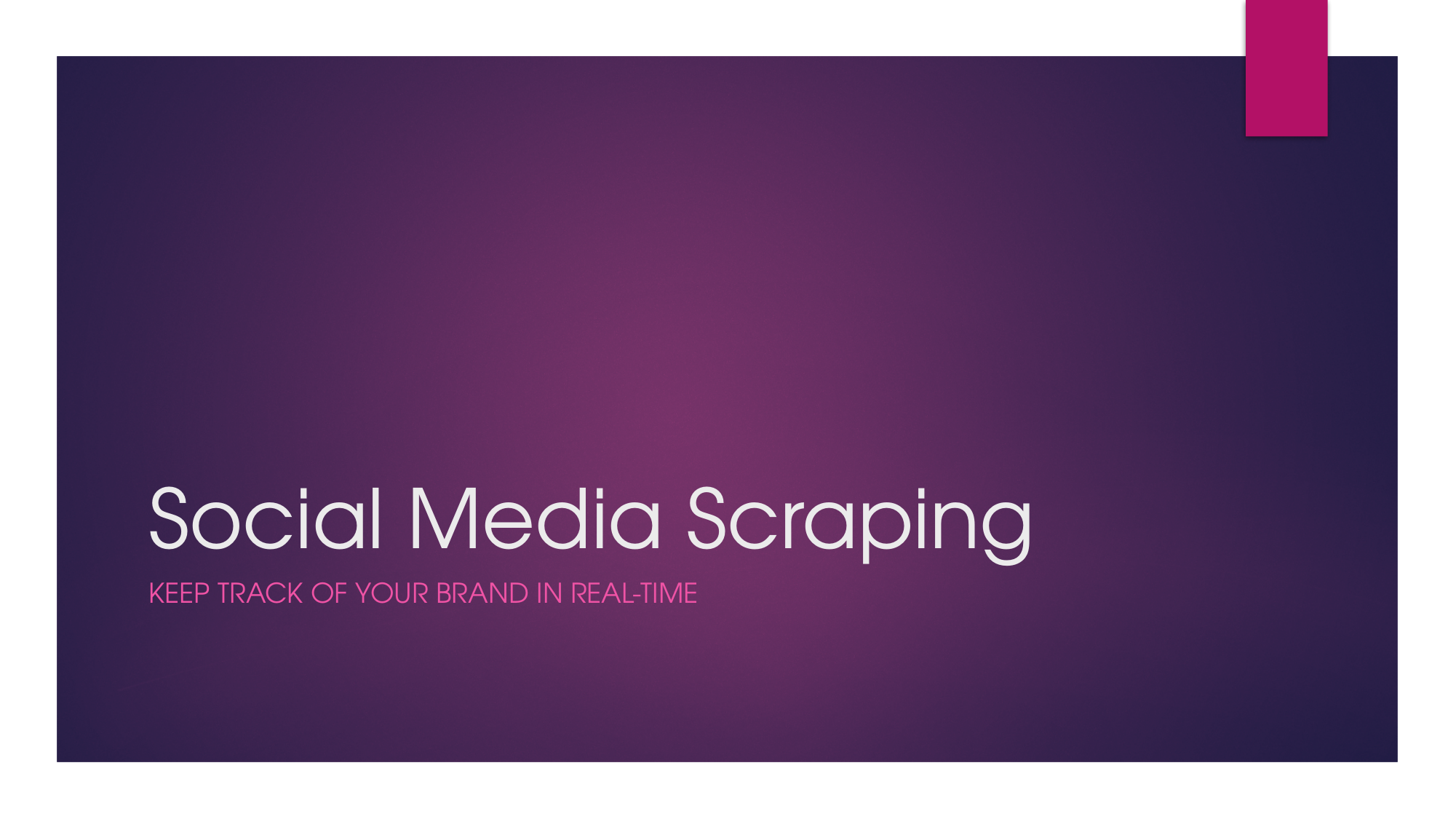

# Social Media Scraping
Keep track of your brand in real-time